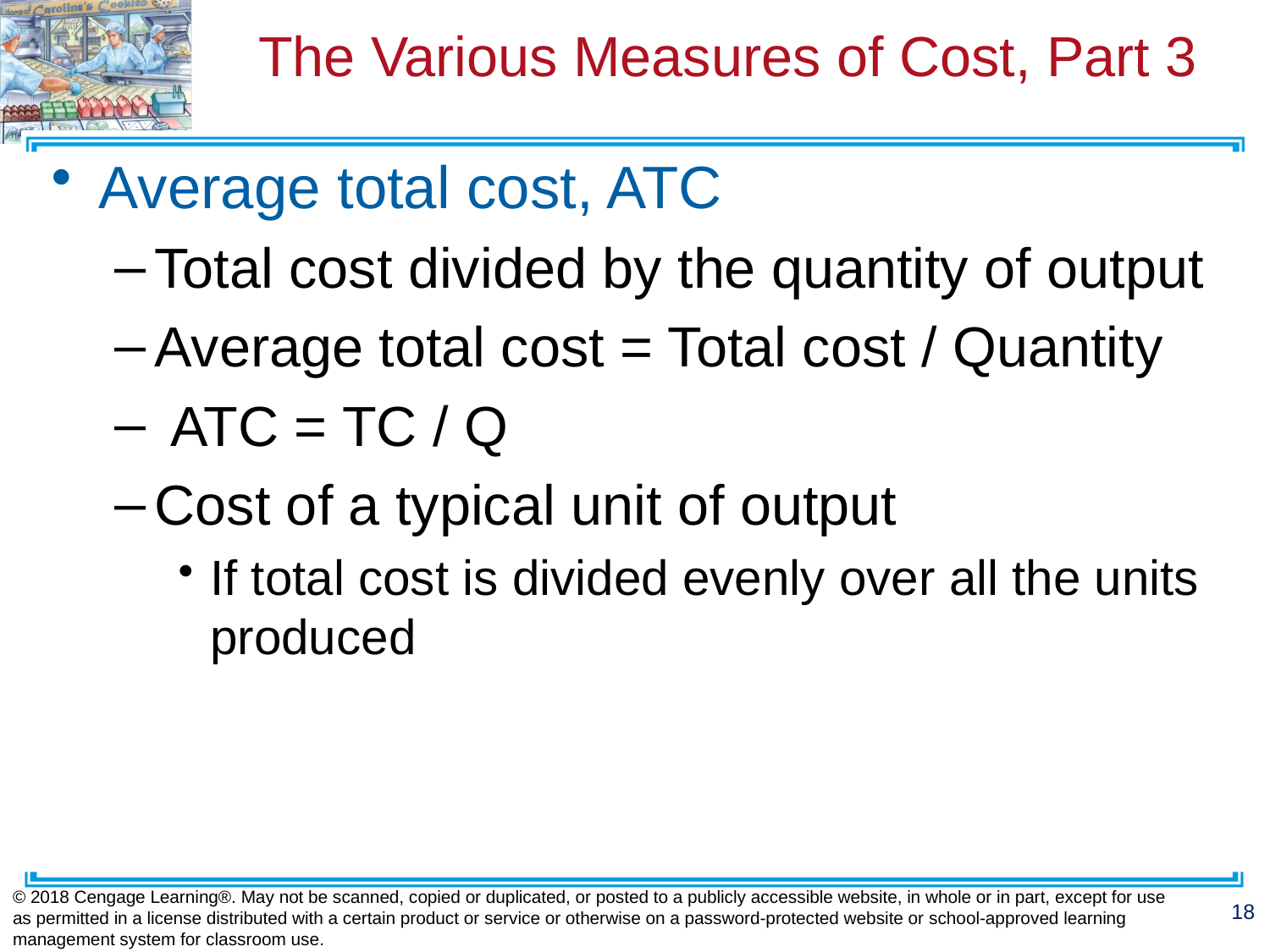

# The Various Measures of Cost, Part 3
Average total cost, ATC
Total cost divided by the quantity of output
Average total cost = Total cost / Quantity
 ATC = TC / Q
Cost of a typical unit of output
If total cost is divided evenly over all the units produced
© 2018 Cengage Learning®. May not be scanned, copied or duplicated, or posted to a publicly accessible website, in whole or in part, except for use as permitted in a license distributed with a certain product or service or otherwise on a password-protected website or school-approved learning management system for classroom use.
18